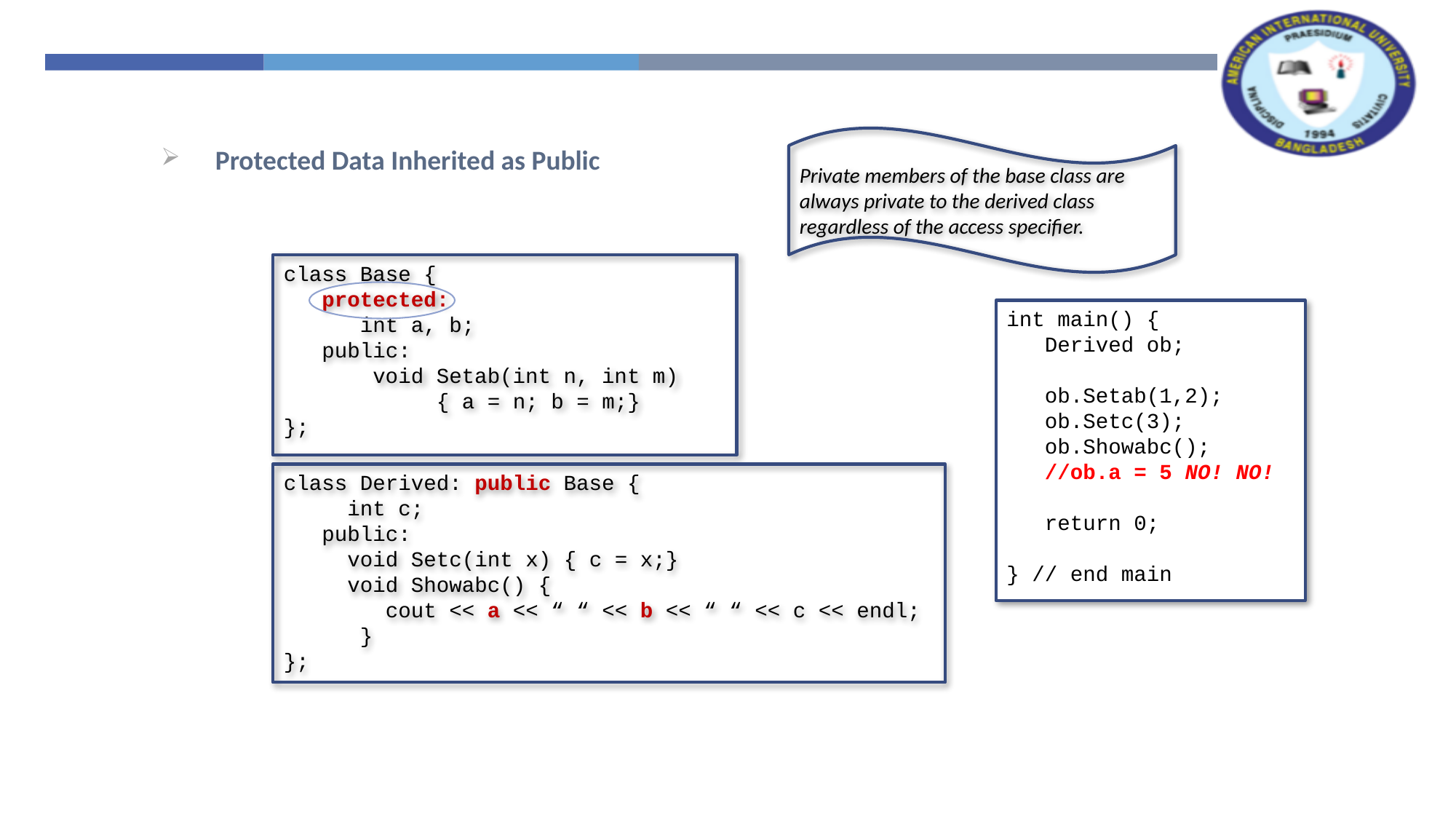

Private members of the base class are always private to the derived class regardless of the access specifier.
Protected Data Inherited as Public
class Base {
   protected:
      int a, b;
   public:
       void Setab(int n, int m)
            { a = n; b = m;}
};

int main() {
   Derived ob;

   ob.Setab(1,2);
   ob.Setc(3);
   ob.Showabc();
   //ob.a = 5 NO! NO!

   return 0;

} // end main
class Derived: public Base {
     int c;
   public:
     void Setc(int x) { c = x;}
     void Showabc() {
        cout << a << “ “ << b << “ “ << c << endl;
      }
};